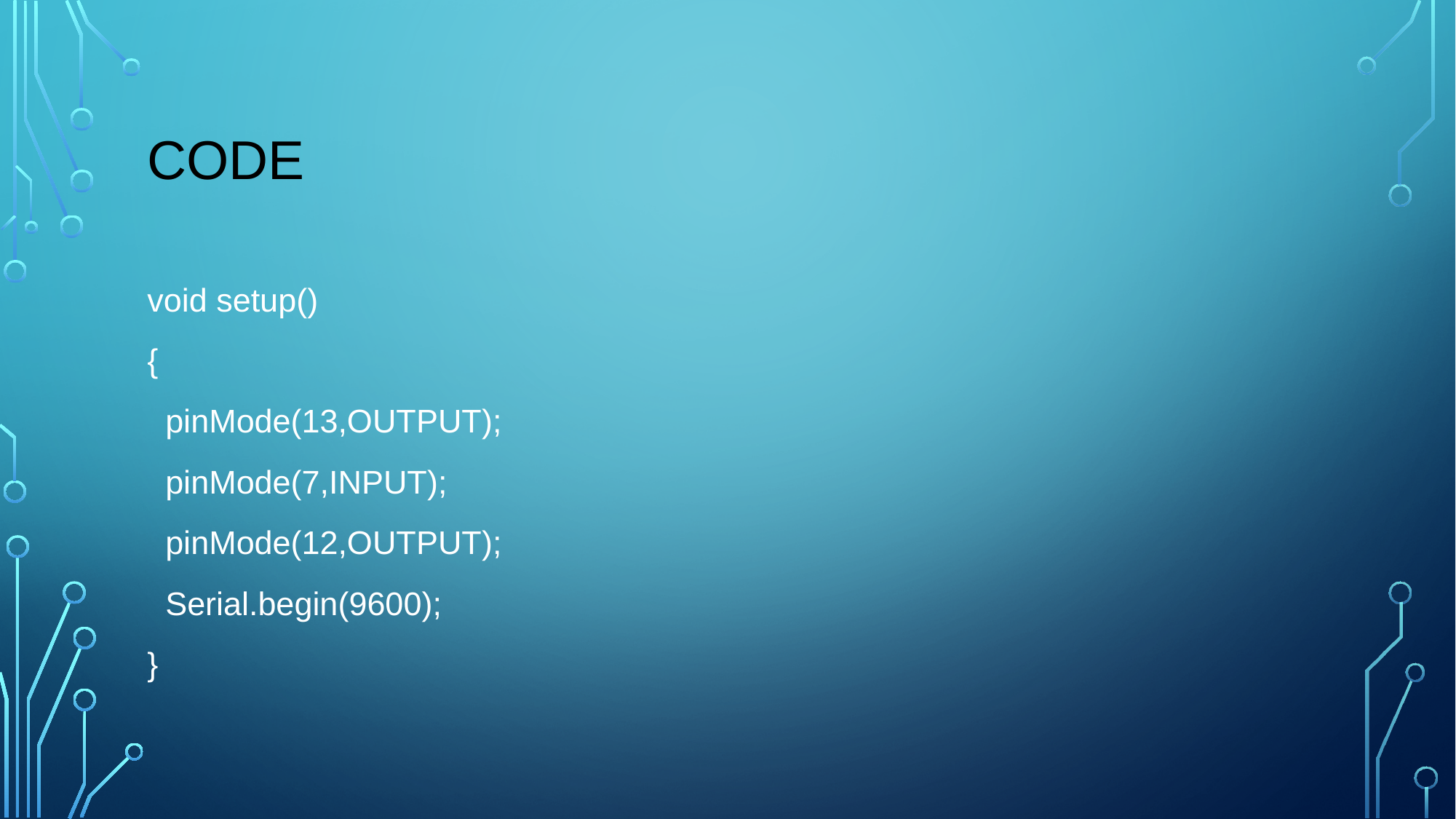

# code
void setup()
{
  pinMode(13,OUTPUT);
  pinMode(7,INPUT);
  pinMode(12,OUTPUT);
  Serial.begin(9600);
}